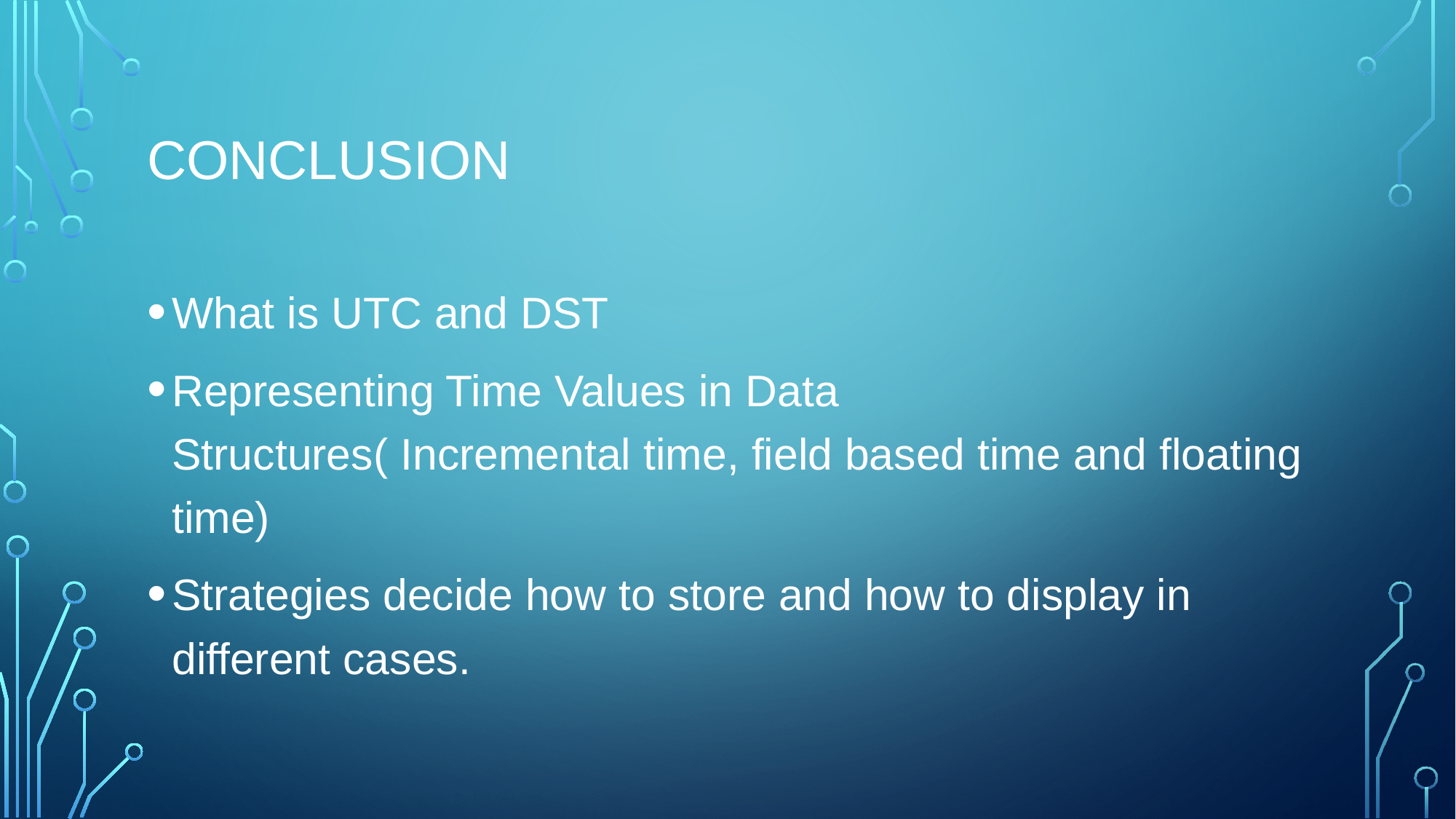

# Conclusion
What is UTC and DST
Representing Time Values in Data Structures( Incremental time, field based time and floating time)
Strategies decide how to store and how to display in different cases.